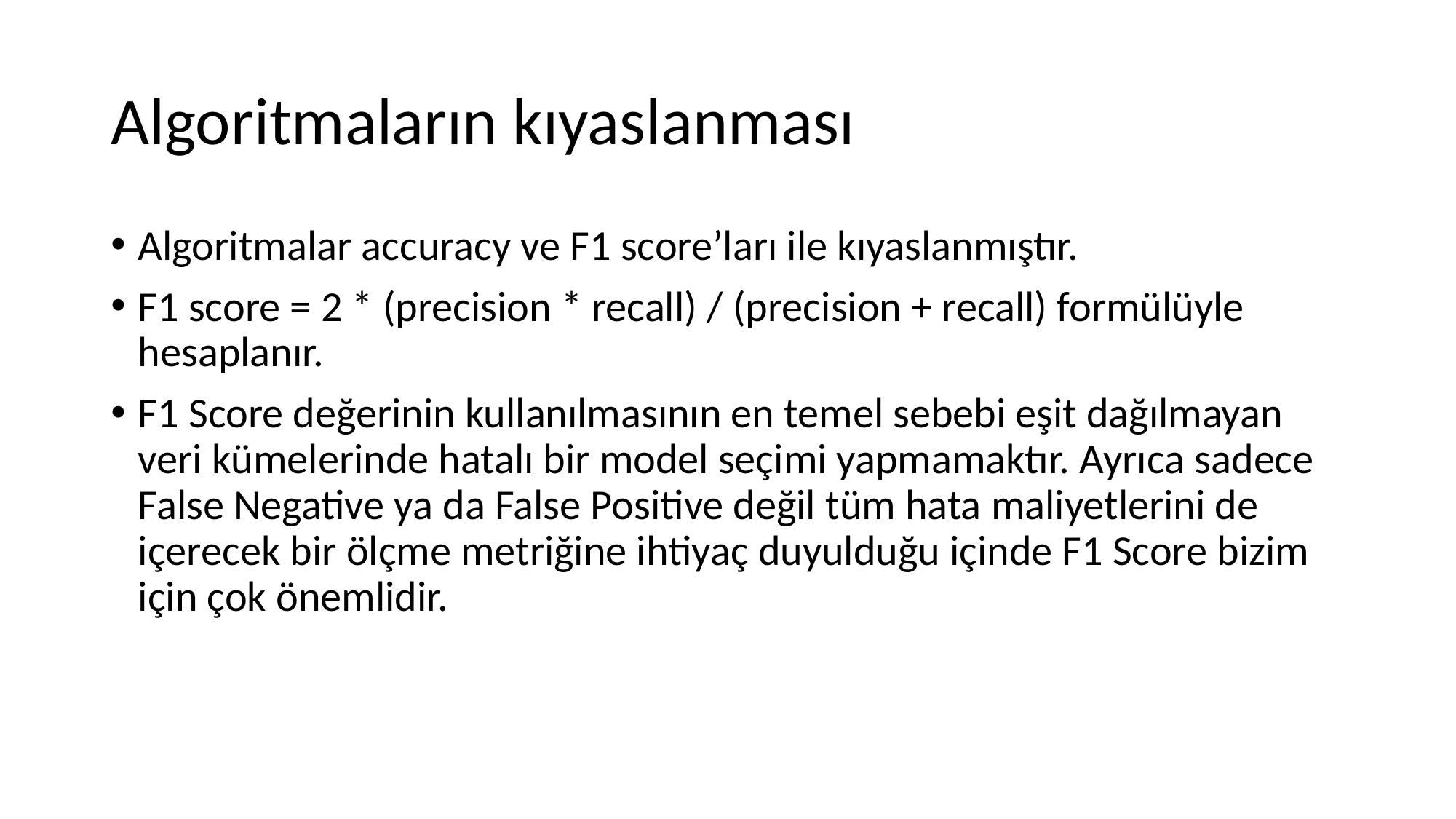

# Algoritmaların kıyaslanması
Algoritmalar accuracy ve F1 score’ları ile kıyaslanmıştır.
F1 score = 2 * (precision * recall) / (precision + recall) formülüyle hesaplanır.
F1 Score değerinin kullanılmasının en temel sebebi eşit dağılmayan veri kümelerinde hatalı bir model seçimi yapmamaktır. Ayrıca sadece False Negative ya da False Positive değil tüm hata maliyetlerini de içerecek bir ölçme metriğine ihtiyaç duyulduğu içinde F1 Score bizim için çok önemlidir.